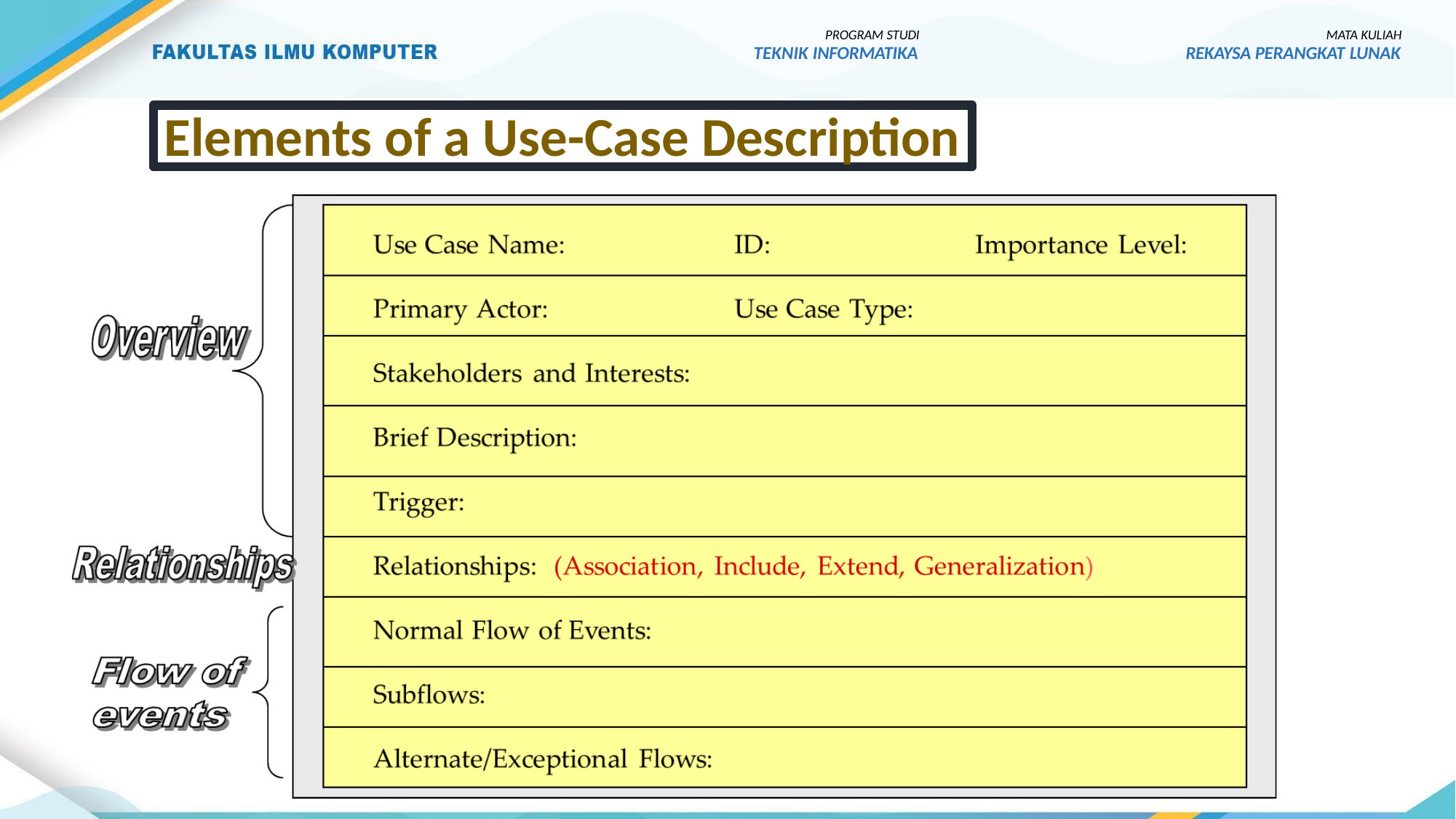

PROGRAM STUDI
TEKNIK INFORMATIKA
MATA KULIAH
REKAYSA PERANGKAT LUNAK
Elements of a Use-Case Description